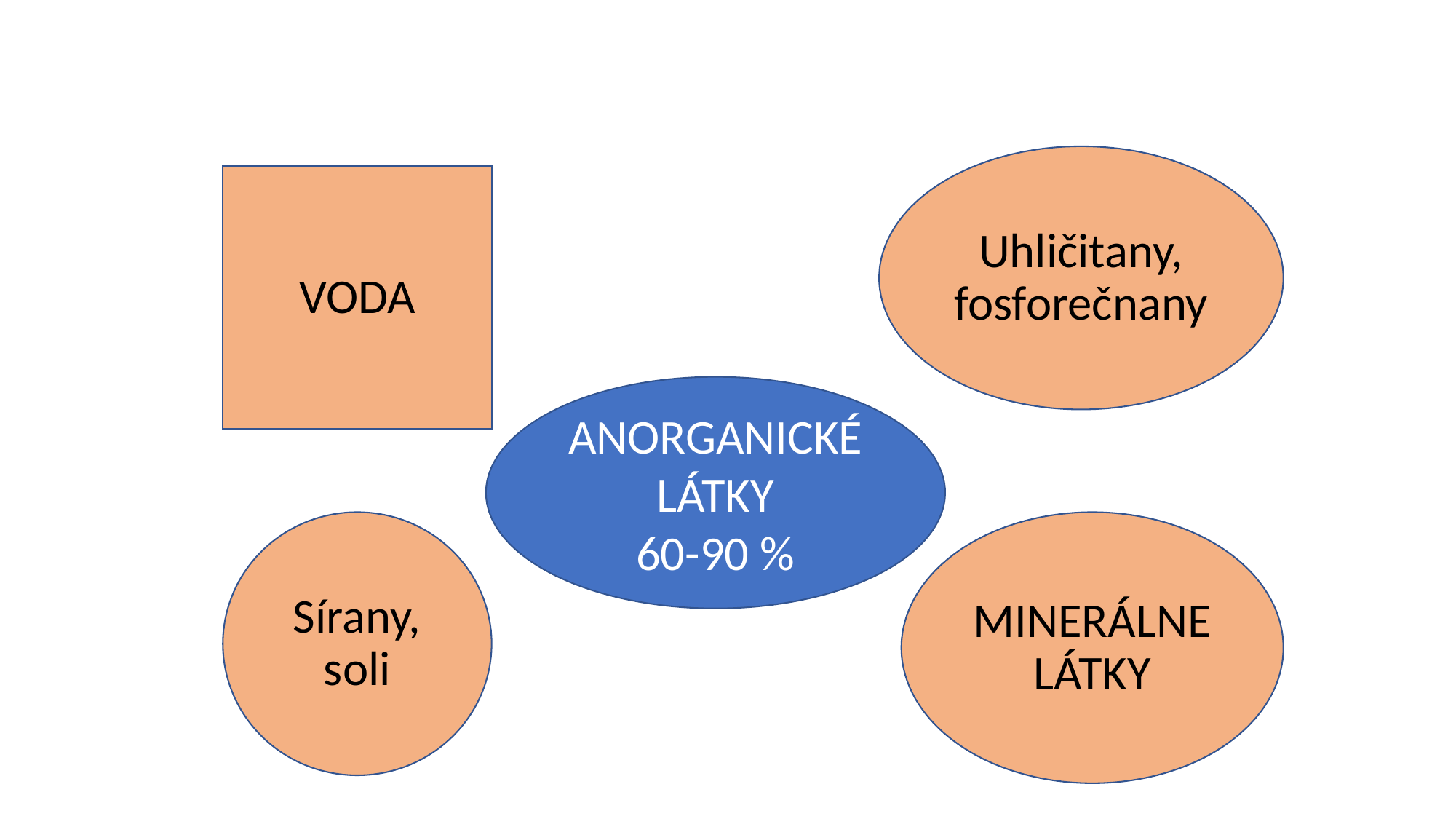

#
Uhličitany, fosforečnany
VODA
ANORGANICKÉ LÁTKY
60-90 %
Sírany, soli
MINERÁLNE LÁTKY